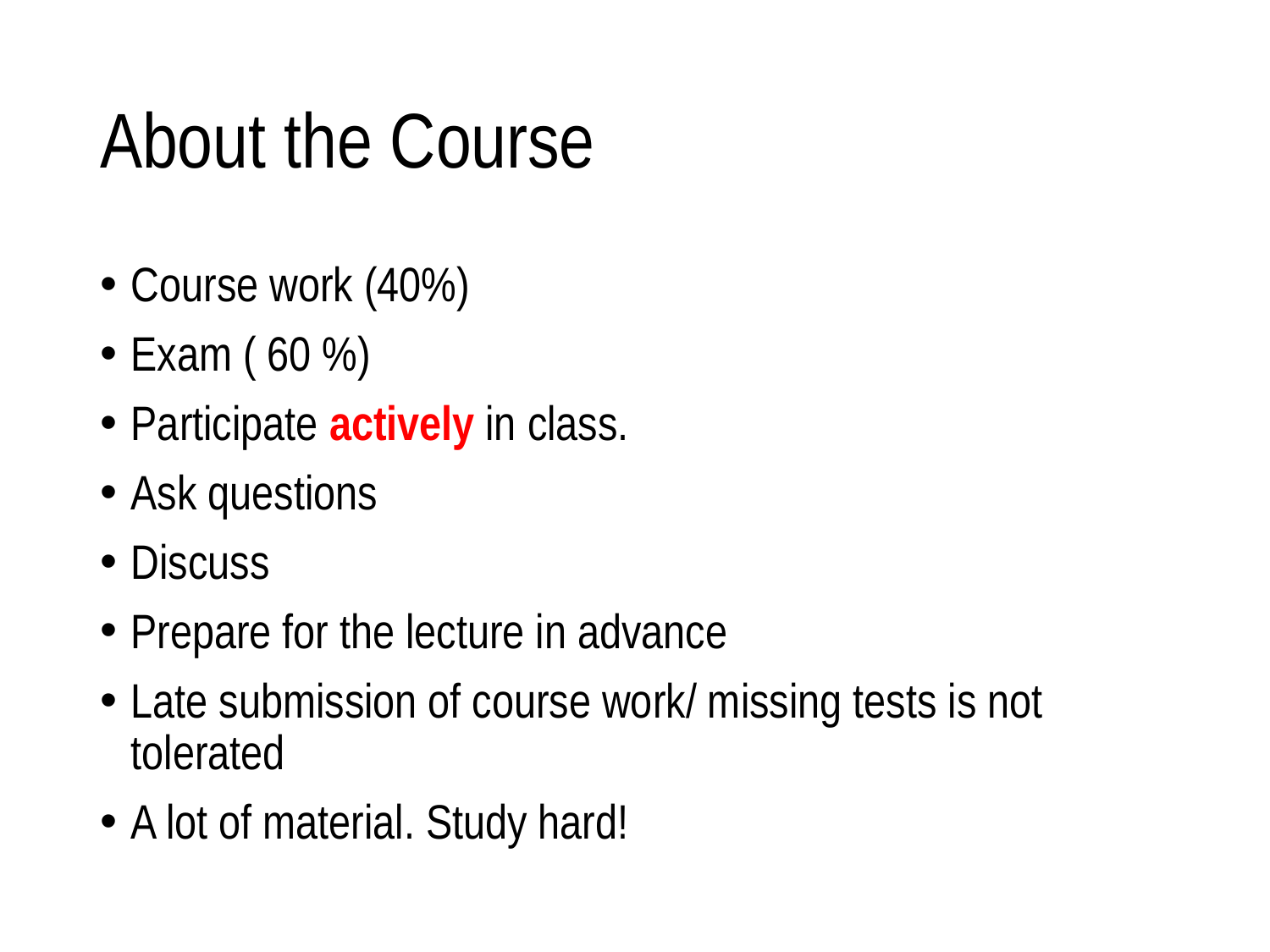

# About the Course
Course work (40%)
Exam ( 60 %)
Participate actively in class.
Ask questions
Discuss
Prepare for the lecture in advance
Late submission of course work/ missing tests is not tolerated
A lot of material. Study hard!